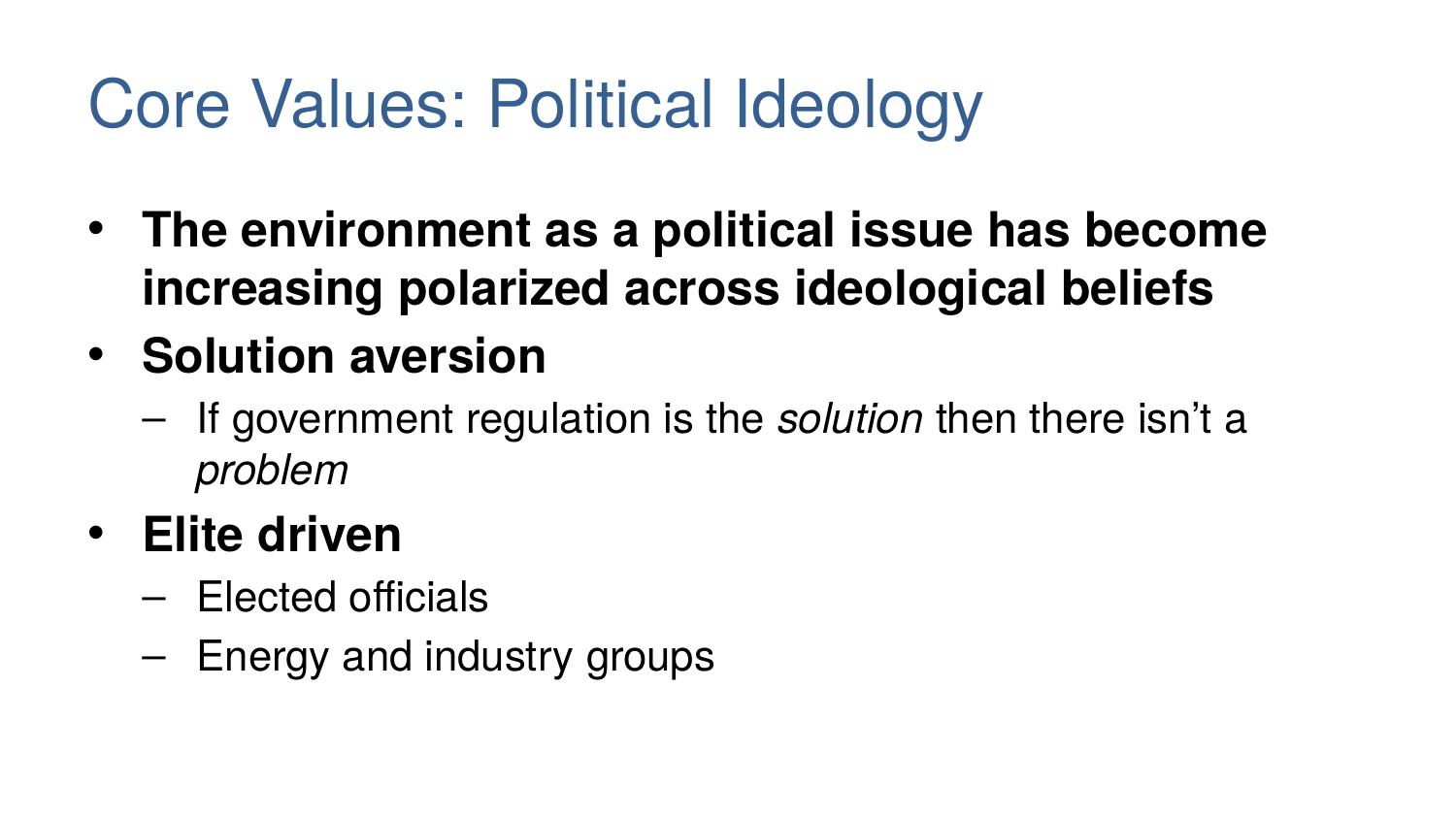

# Core Values: Political Ideology
The environment as a political issue has become increasing polarized across ideological beliefs
Solution aversion
If government regulation is the solution then there isn’t a problem
Elite driven
Elected officials
Energy and industry groups